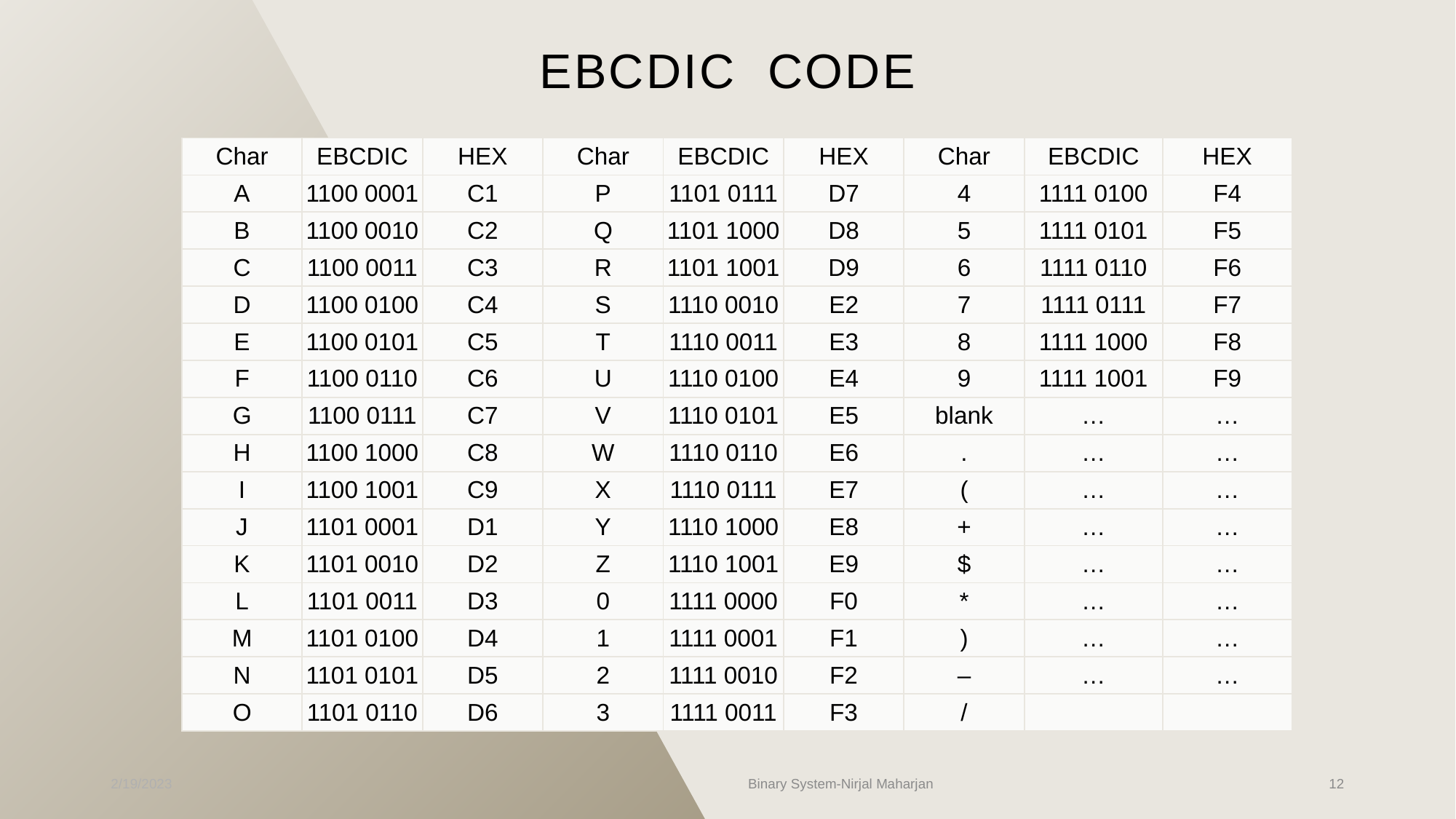

# EBCDIC  code
| Char | EBCDIC | HEX | Char | EBCDIC | HEX | Char | EBCDIC | HEX |
| --- | --- | --- | --- | --- | --- | --- | --- | --- |
| A | 1100 0001 | C1 | P | 1101 0111 | D7 | 4 | 1111 0100 | F4 |
| B | 1100 0010 | C2 | Q | 1101 1000 | D8 | 5 | 1111 0101 | F5 |
| C | 1100 0011 | C3 | R | 1101 1001 | D9 | 6 | 1111 0110 | F6 |
| D | 1100 0100 | C4 | S | 1110 0010 | E2 | 7 | 1111 0111 | F7 |
| E | 1100 0101 | C5 | T | 1110 0011 | E3 | 8 | 1111 1000 | F8 |
| F | 1100 0110 | C6 | U | 1110 0100 | E4 | 9 | 1111 1001 | F9 |
| G | 1100 0111 | C7 | V | 1110 0101 | E5 | blank | … | … |
| H | 1100 1000 | C8 | W | 1110 0110 | E6 | . | … | … |
| I | 1100 1001 | C9 | X | 1110 0111 | E7 | ( | … | … |
| J | 1101 0001 | D1 | Y | 1110 1000 | E8 | + | … | … |
| K | 1101 0010 | D2 | Z | 1110 1001 | E9 | $ | … | … |
| L | 1101 0011 | D3 | 0 | 1111 0000 | F0 | \* | … | … |
| M | 1101 0100 | D4 | 1 | 1111 0001 | F1 | ) | … | … |
| N | 1101 0101 | D5 | 2 | 1111 0010 | F2 | – | … | … |
| O | 1101 0110 | D6 | 3 | 1111 0011 | F3 | / |  |  |
2/19/2023
Binary System-Nirjal Maharjan
12